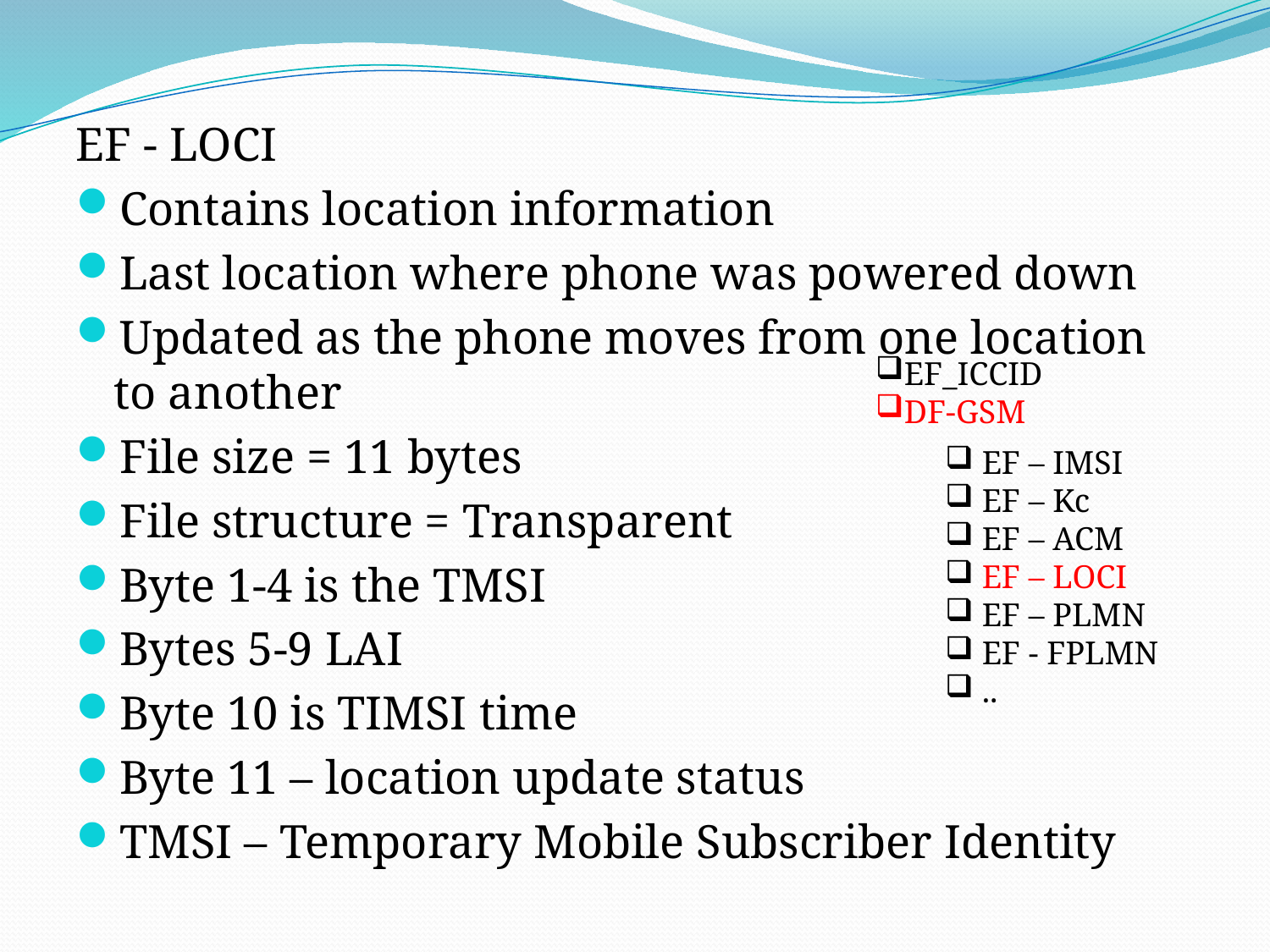

EF - LOCI
Contains location information
Last location where phone was powered down
Updated as the phone moves from one location to another
File size = 11 bytes
File structure = Transparent
Byte 1-4 is the TMSI
Bytes 5-9 LAI
Byte 10 is TIMSI time
Byte 11 – location update status
TMSI – Temporary Mobile Subscriber Identity
EF_ICCID
DF-GSM
 EF – IMSI
 EF – Kc
 EF – ACM
 EF – LOCI
 EF – PLMN
 EF - FPLMN
 ..